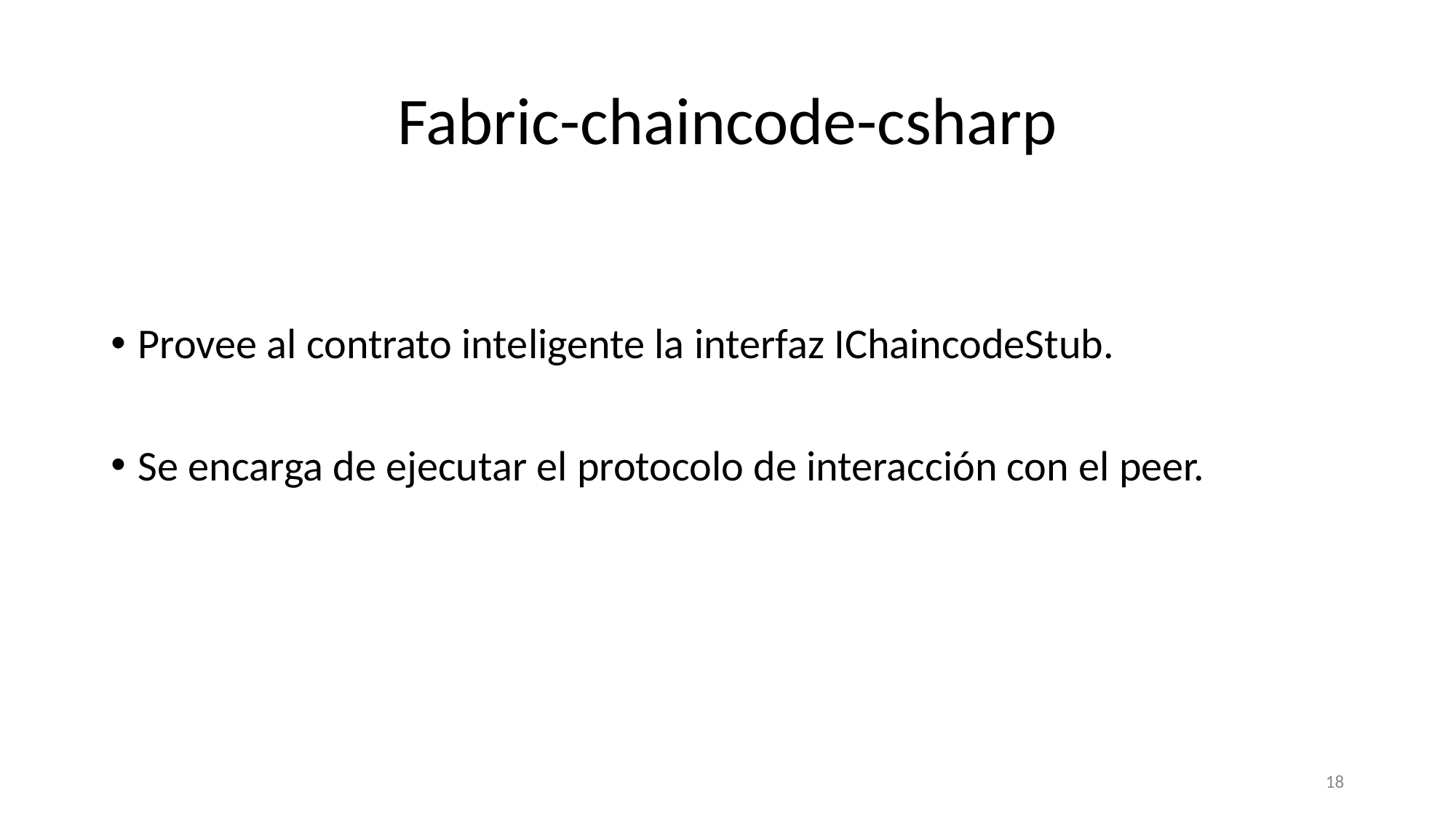

# Fabric-chaincode-csharp
Provee al contrato inteligente la interfaz IChaincodeStub.

Se encarga de ejecutar el protocolo de interacción con el peer.
18